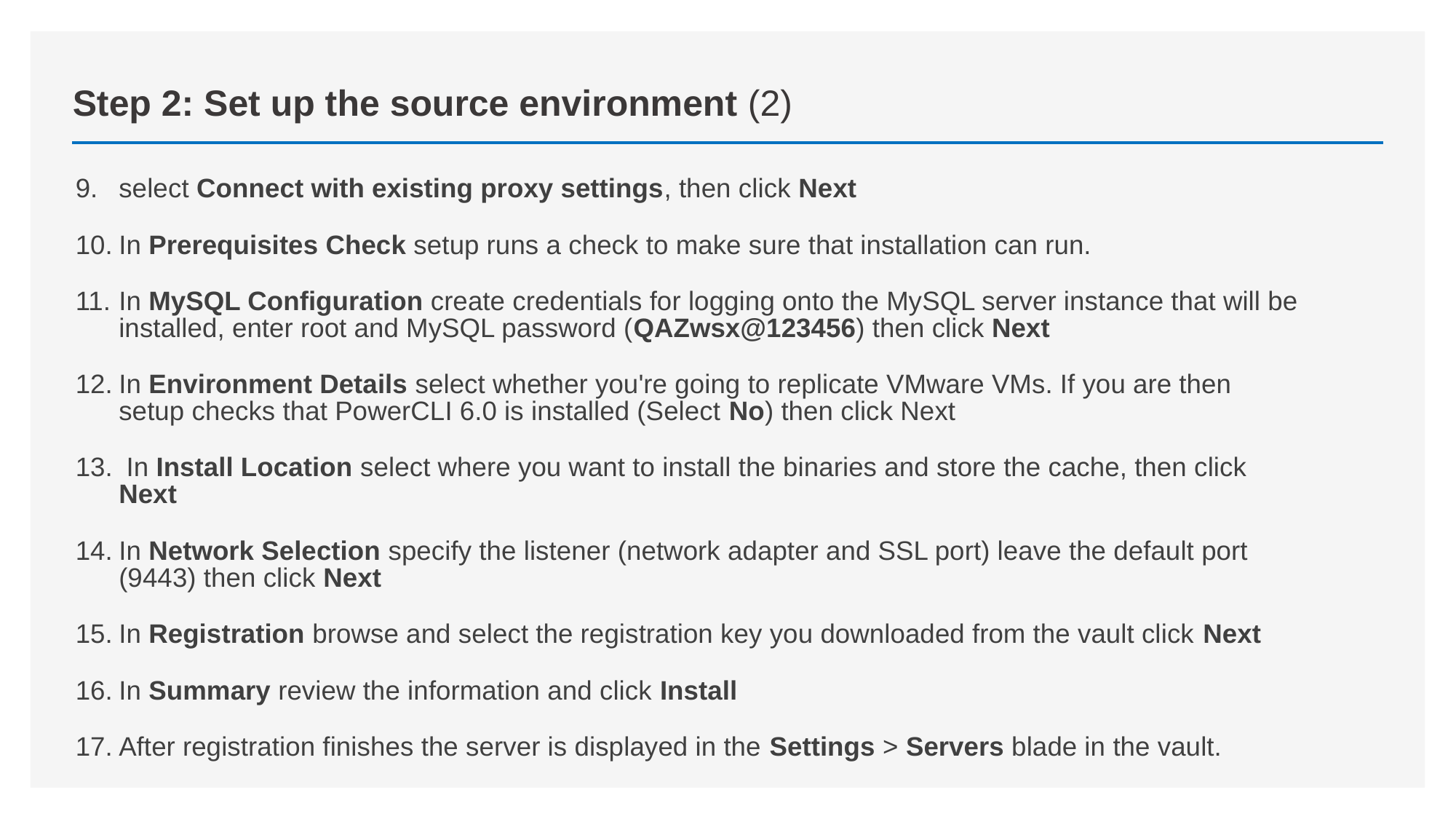

Step 2: Set up the source environment (2)
select Connect with existing proxy settings, then click Next
In Prerequisites Check setup runs a check to make sure that installation can run.
In MySQL Configuration create credentials for logging onto the MySQL server instance that will be installed, enter root and MySQL password (QAZwsx@123456) then click Next
In Environment Details select whether you're going to replicate VMware VMs. If you are then setup checks that PowerCLI 6.0 is installed (Select No) then click Next
 In Install Location select where you want to install the binaries and store the cache, then click Next
In Network Selection specify the listener (network adapter and SSL port) leave the default port (9443) then click Next
In Registration browse and select the registration key you downloaded from the vault click Next
In Summary review the information and click Install
After registration finishes the server is displayed in the Settings > Servers blade in the vault.